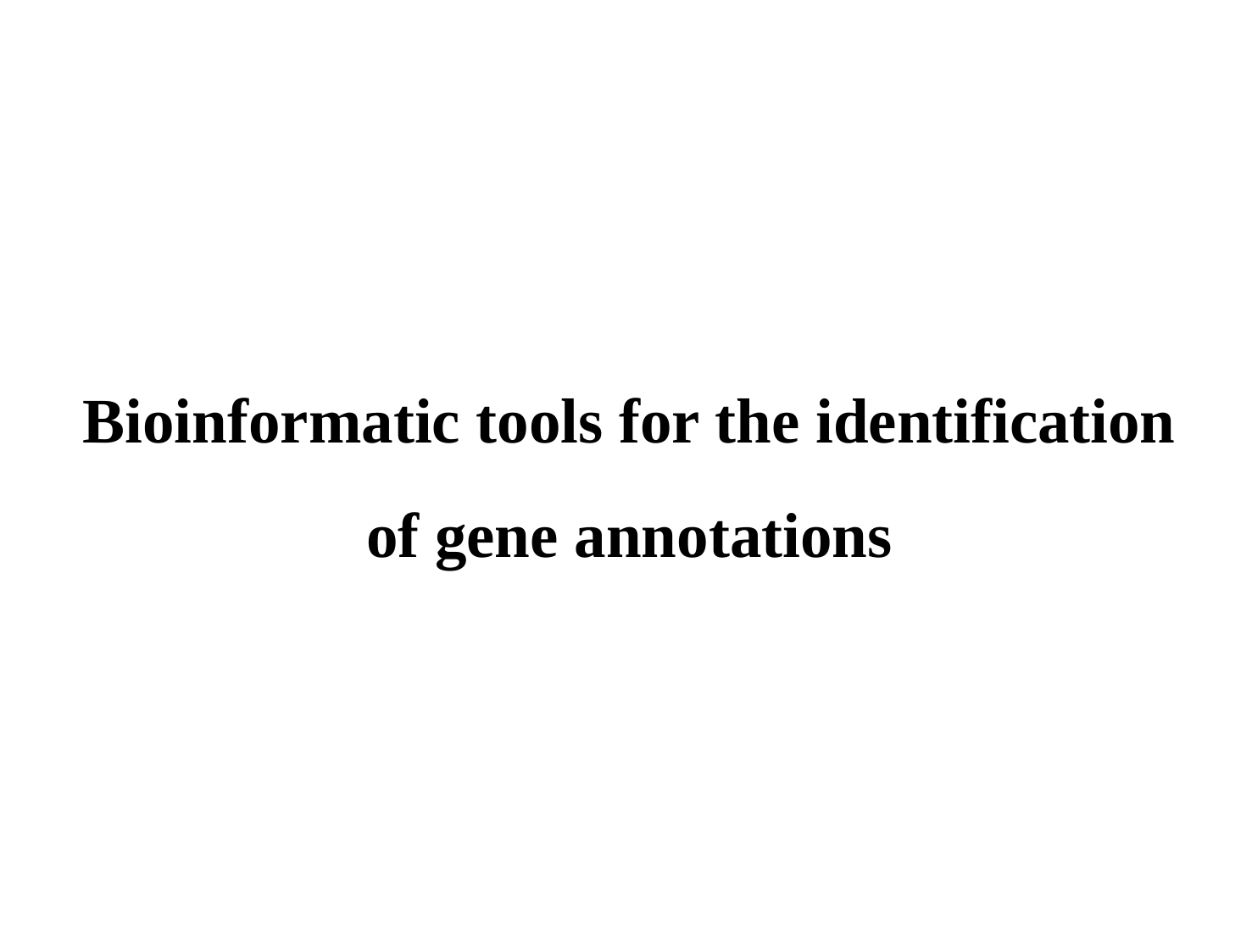

Bioinformatic tools for the identification of gene annotations